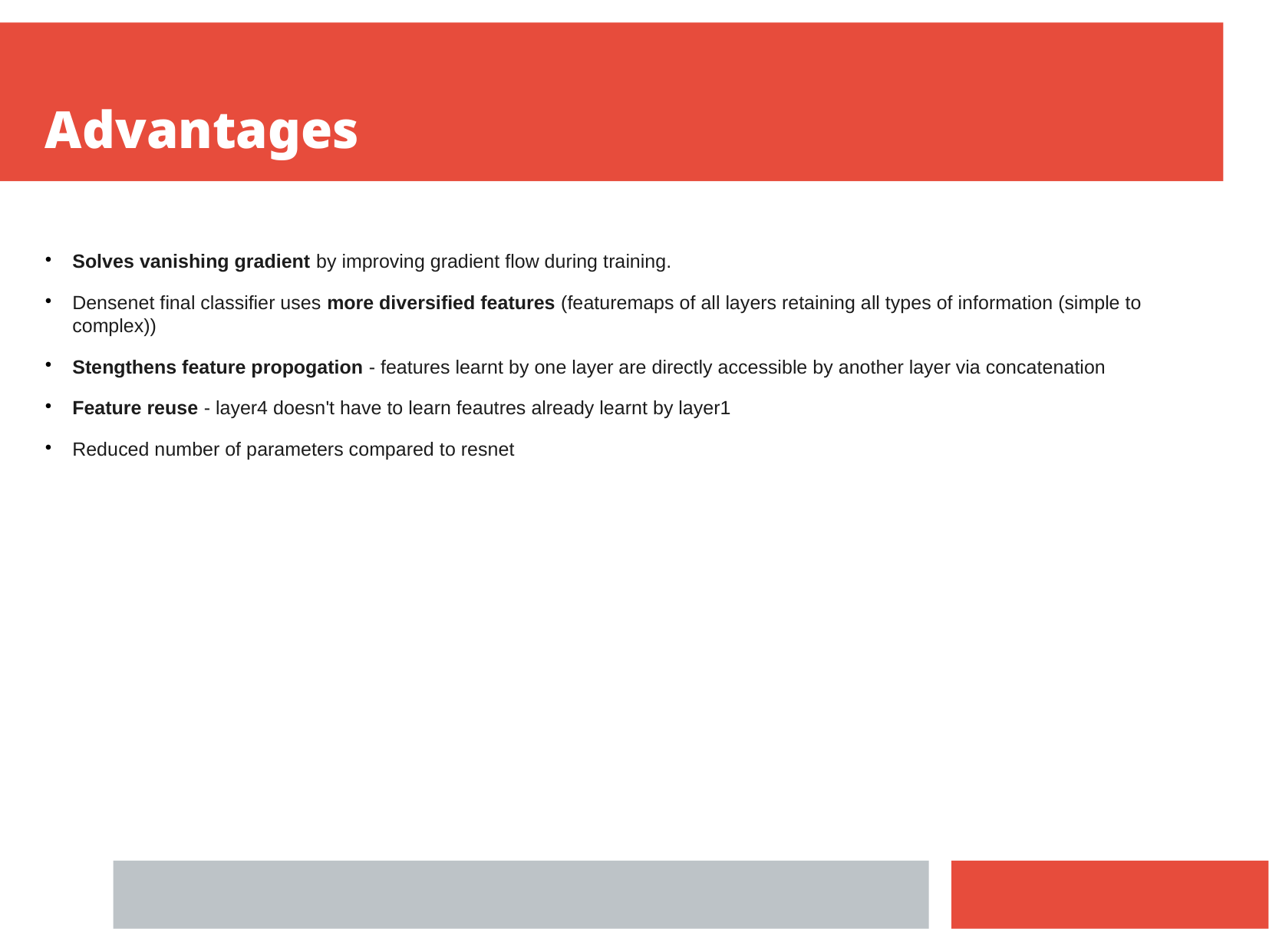

Advantages
Solves vanishing gradient by improving gradient flow during training.
Densenet final classifier uses more diversified features (featuremaps of all layers retaining all types of information (simple to complex))
Stengthens feature propogation - features learnt by one layer are directly accessible by another layer via concatenation
Feature reuse - layer4 doesn't have to learn feautres already learnt by layer1
Reduced number of parameters compared to resnet